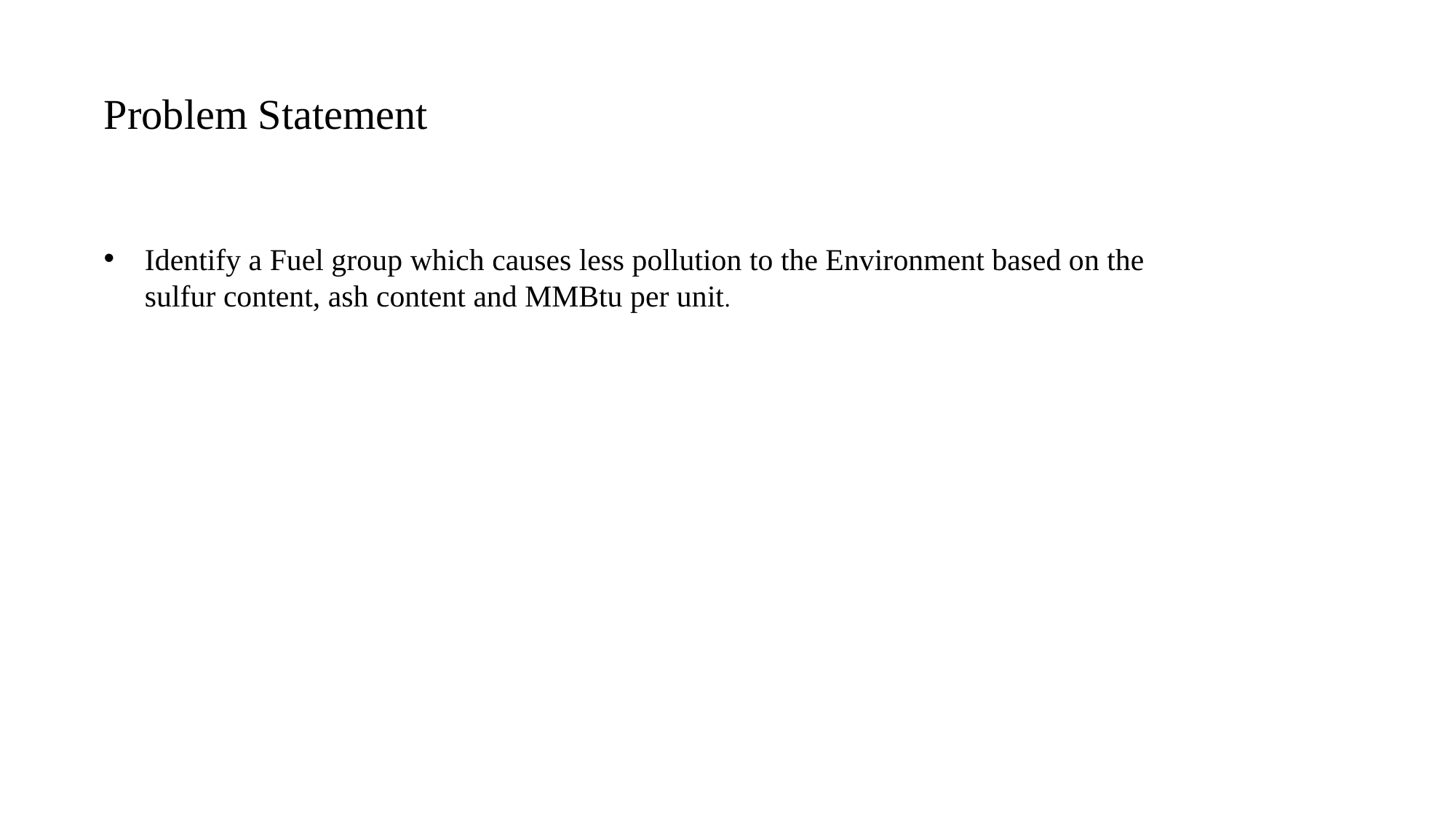

Problem Statement

Identify a Fuel group which causes less pollution to the Environment based on the sulfur content, ash content and MMBtu per unit.